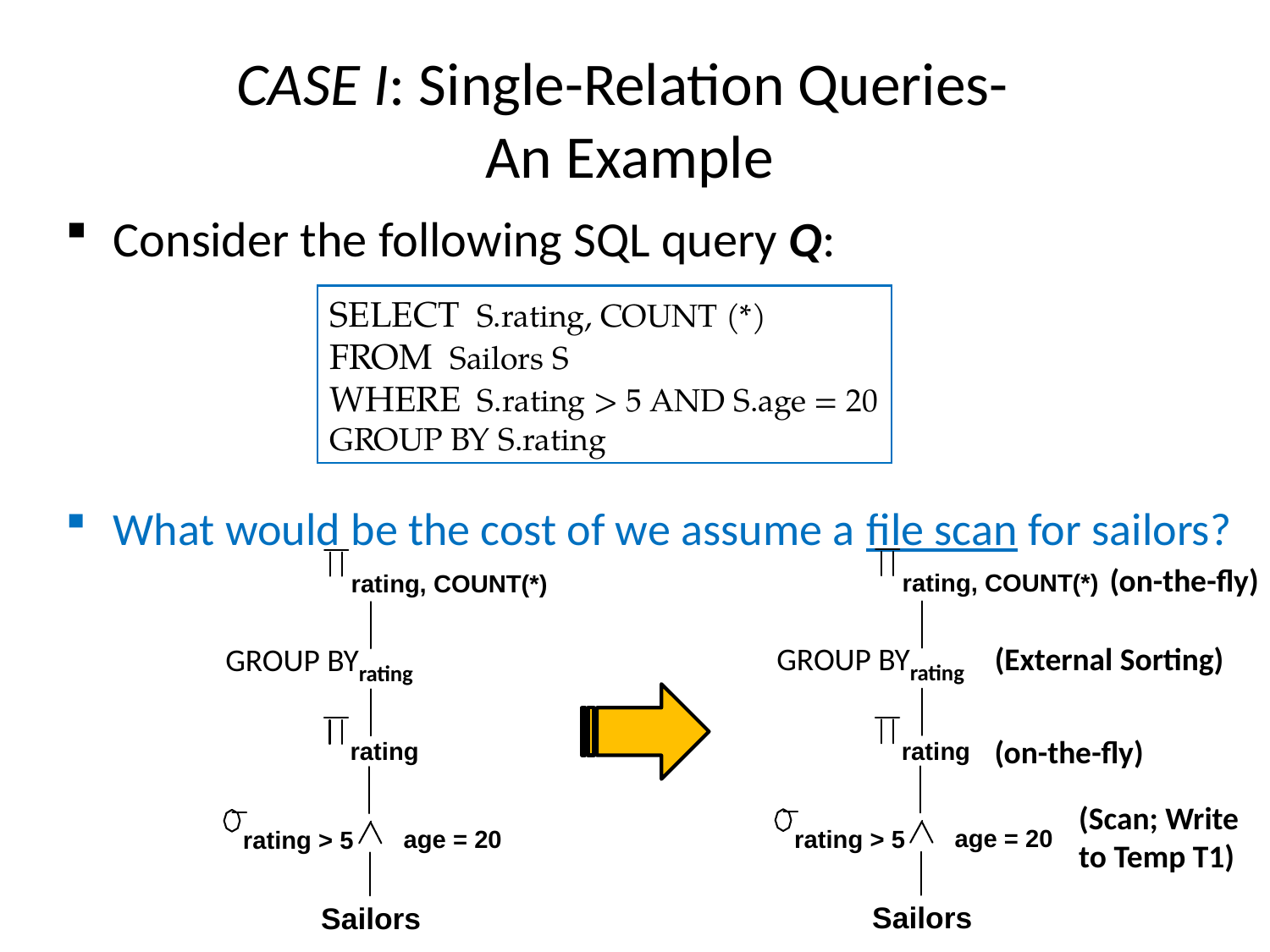

# CASE I: Single-Relation Queries- An Example
Consider the following SQL query Q:

What would be the cost of we assume a file scan for sailors?

SELECT  S.rating, COUNT (*)
FROM  Sailors S
WHERE  S.rating > 5 AND S.age = 20
GROUP BY S.rating

rating, COUNT(*)

GROUP BYrating

rating

age = 20
rating > 5

Sailors
(External Sorting)
(on-the-fly)
(Scan; Write
to Temp T1)
(on-the-fly)

rating, COUNT(*)

GROUP BYrating

rating

age = 20
rating > 5

Sailors